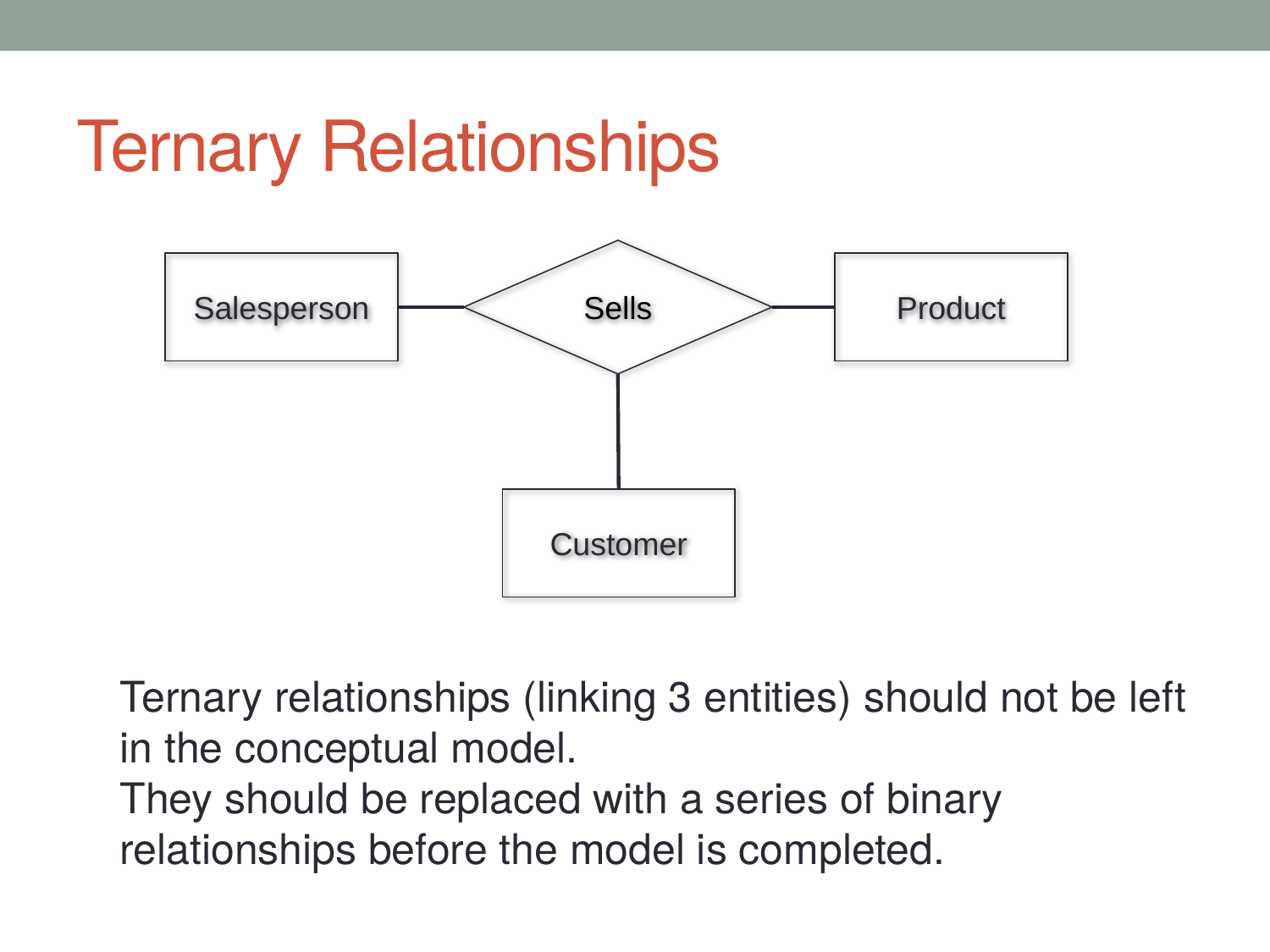

# Ternary Relationships
Sells
Salesperson
Product
Customer
Ternary relationships (linking 3 entities) should not be left in the conceptual model.
They should be replaced with a series of binary relationships before the model is completed.